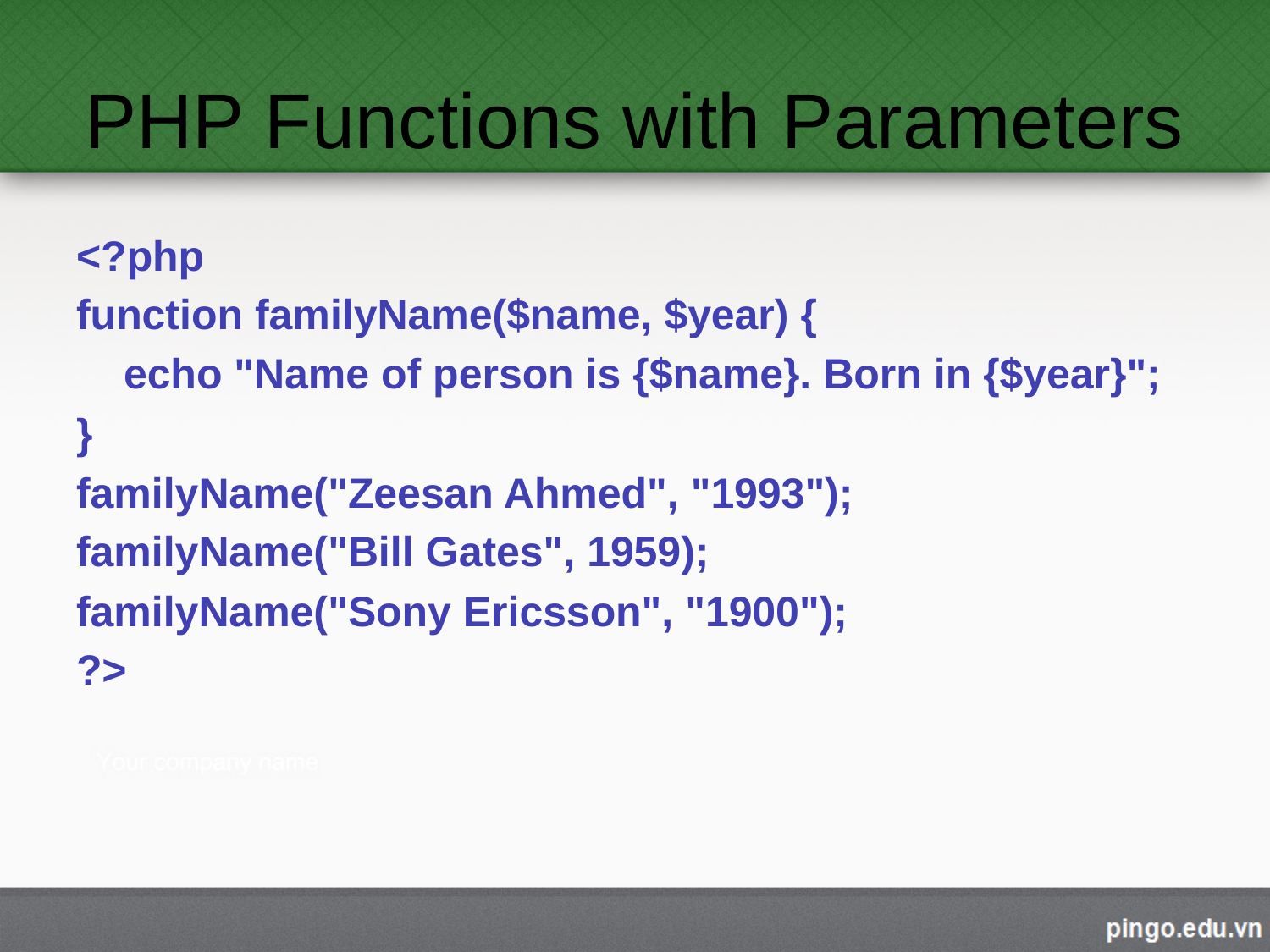

# PHP Functions with Parameters
<?php
function familyName($name, $year) {
    echo "Name of person is {$name}. Born in {$year}";
}
familyName("Zeesan Ahmed", "1993");
familyName("Bill Gates", 1959);
familyName("Sony Ericsson", "1900");
?>